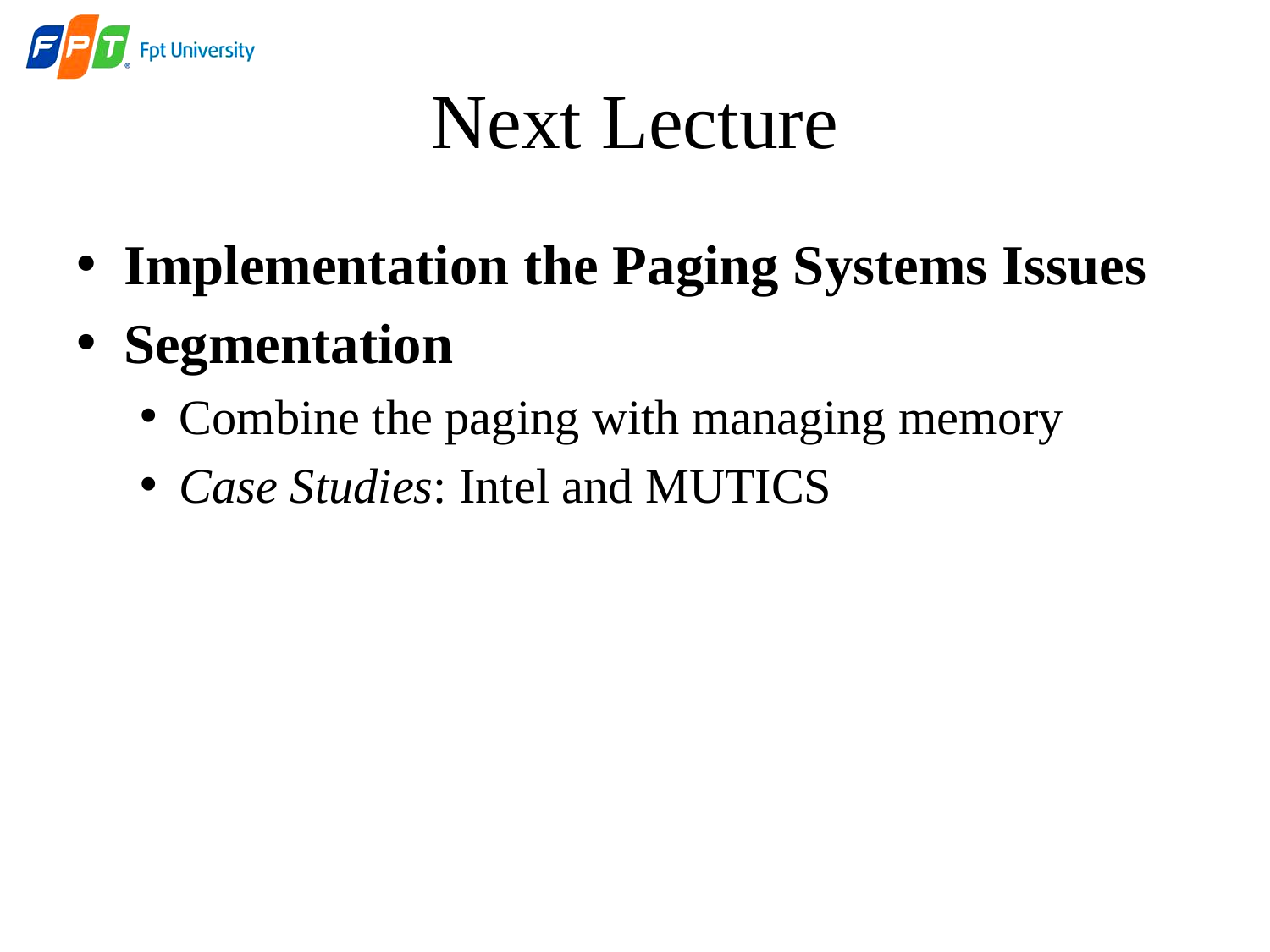

# Next Lecture
Implementation the Paging Systems Issues
Segmentation
Combine the paging with managing memory
Case Studies: Intel and MUTICS